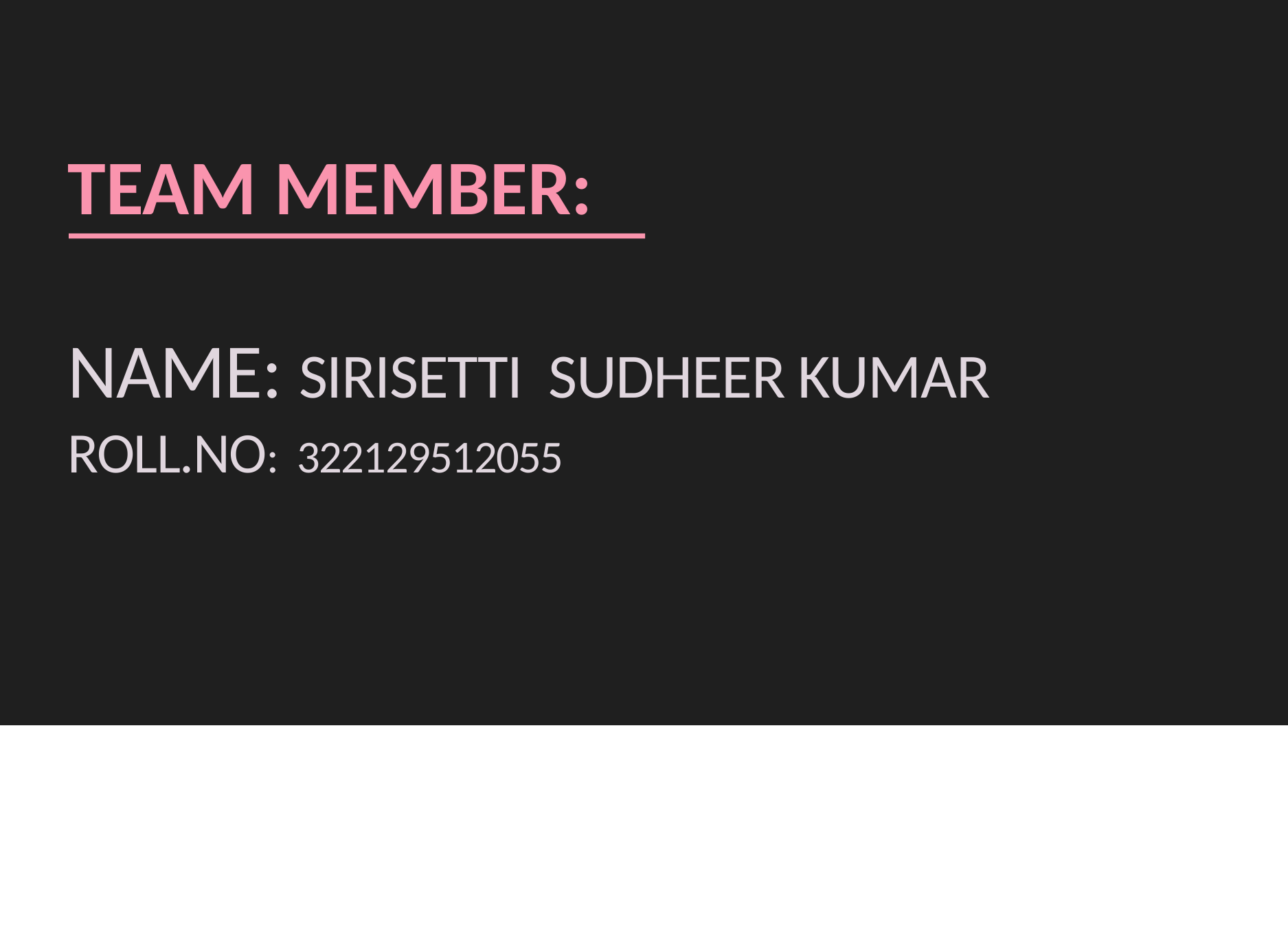

# TEAM MEMBER:

NAME: SIRISETTI  SUDHEER KUMAR
ROLL.NO:  322129512055